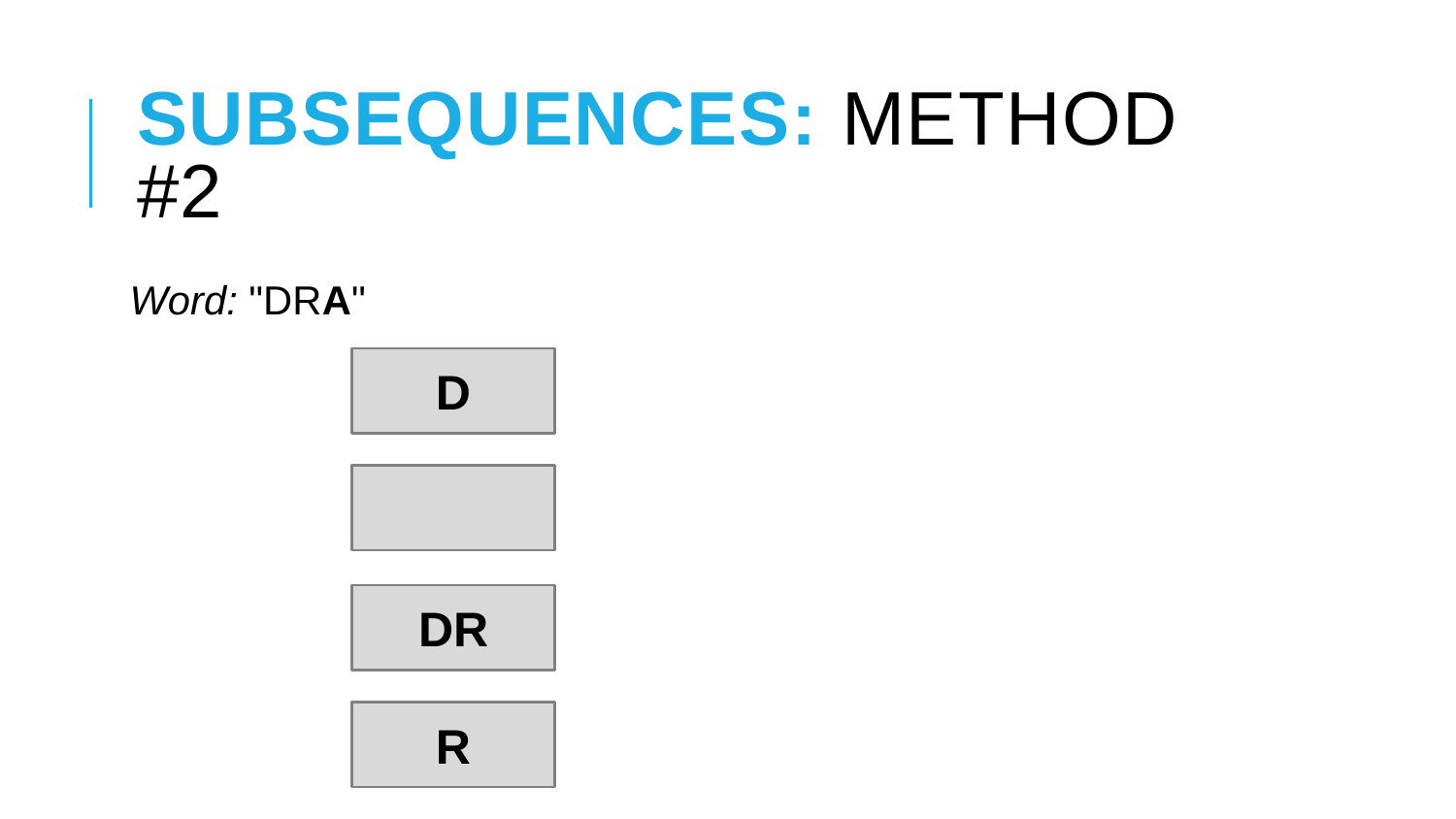

# subsequences: Method #2
Word: "DRA"
D

DR
R